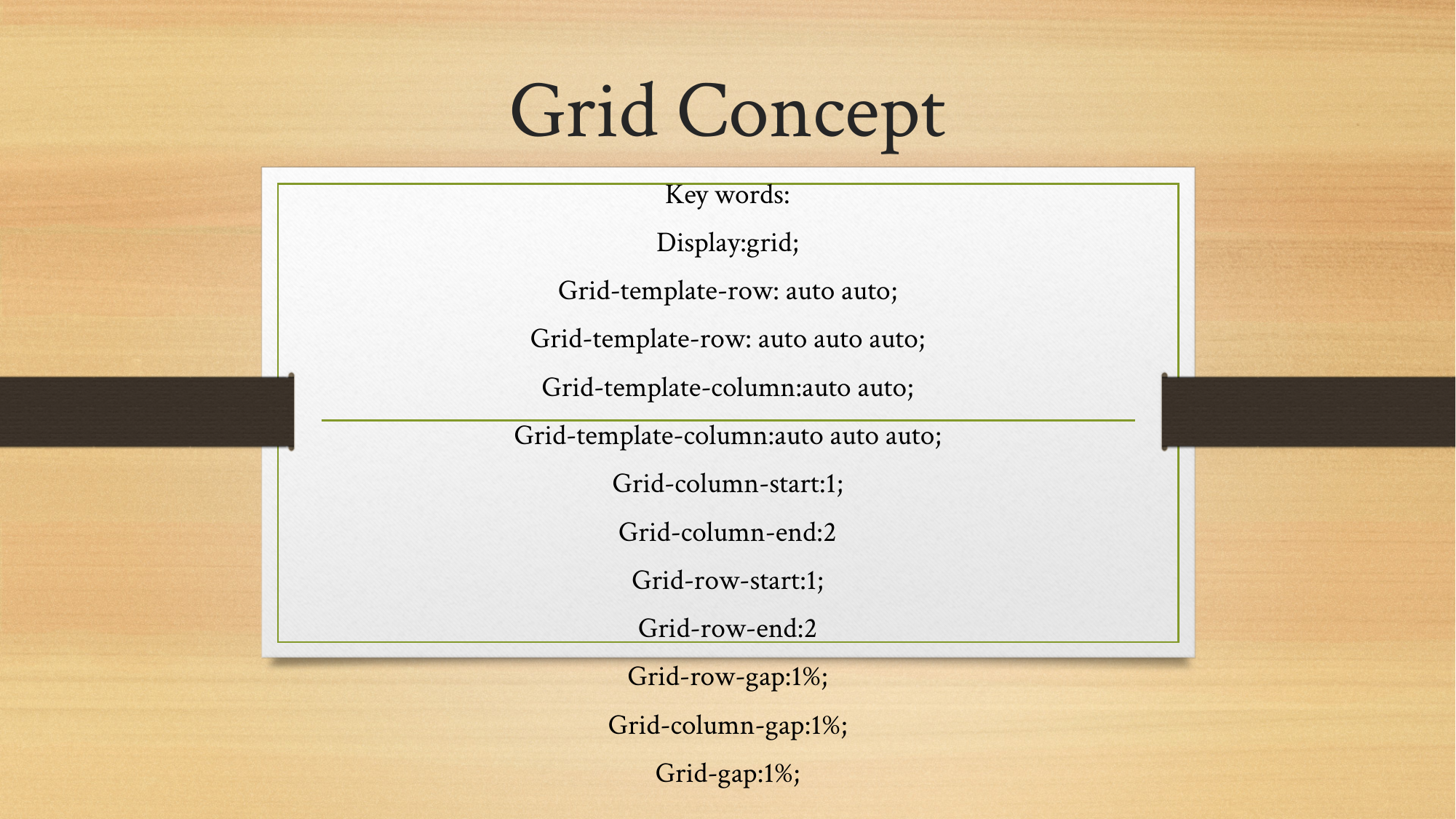

# Grid Concept
Key words:
Display:grid;
Grid-template-row: auto auto;
Grid-template-row: auto auto auto;
Grid-template-column:auto auto;
Grid-template-column:auto auto auto;
Grid-column-start:1;
Grid-column-end:2
Grid-row-start:1;
Grid-row-end:2
Grid-row-gap:1%;
Grid-column-gap:1%;
Grid-gap:1%;